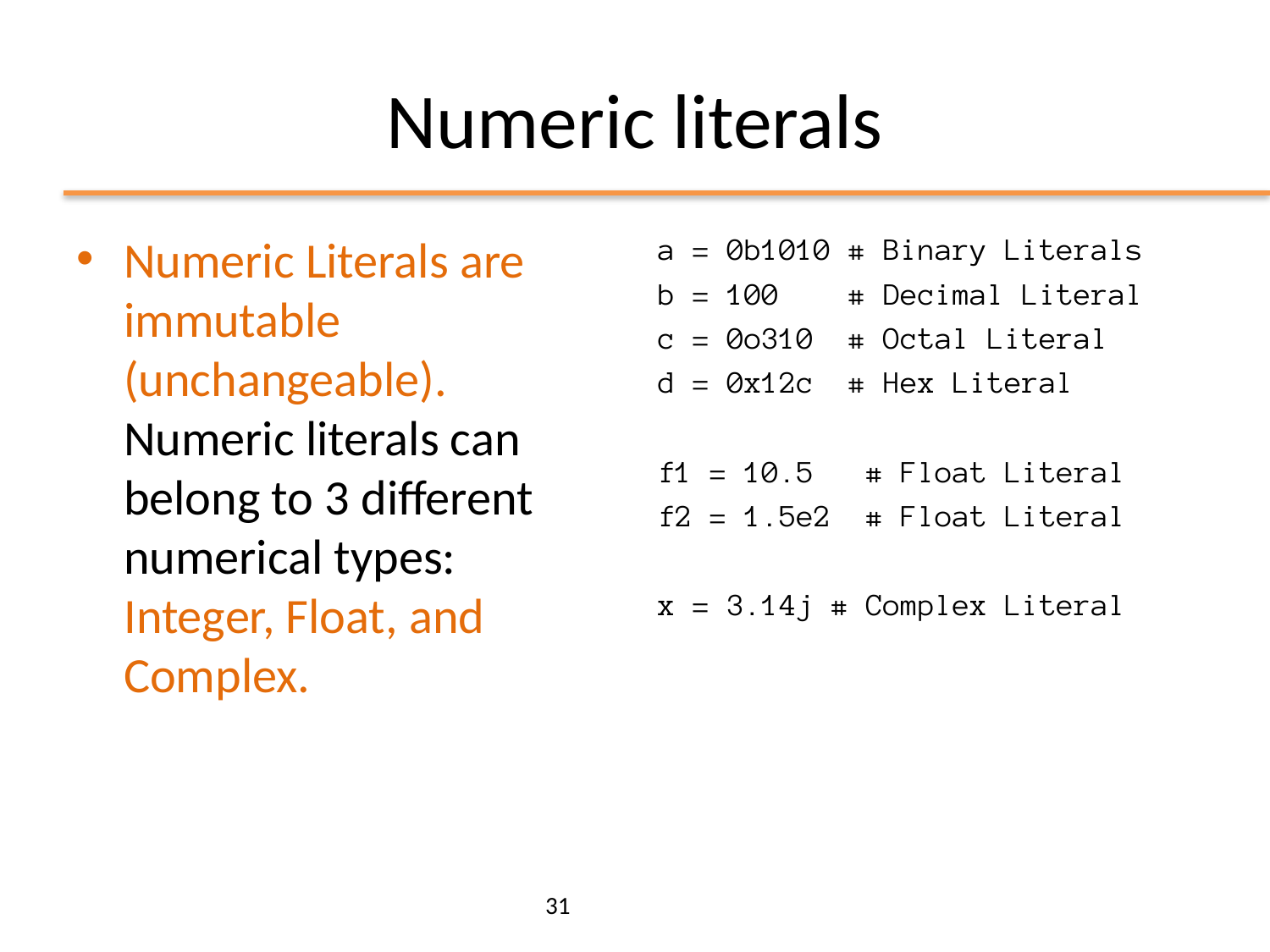

# Numeric literals
Numeric Literals are immutable (unchangeable). Numeric literals can belong to 3 different numerical types: Integer, Float, and Complex.
a = 0b1010 # Binary Literals
b = 100    # Decimal Literal
c = 0o310  # Octal Literal
d = 0x12c  # Hex Literal

f1 = 10.5   # Float Literal
f2 = 1.5e2  # Float Literal

x = 3.14j # Complex Literal
31